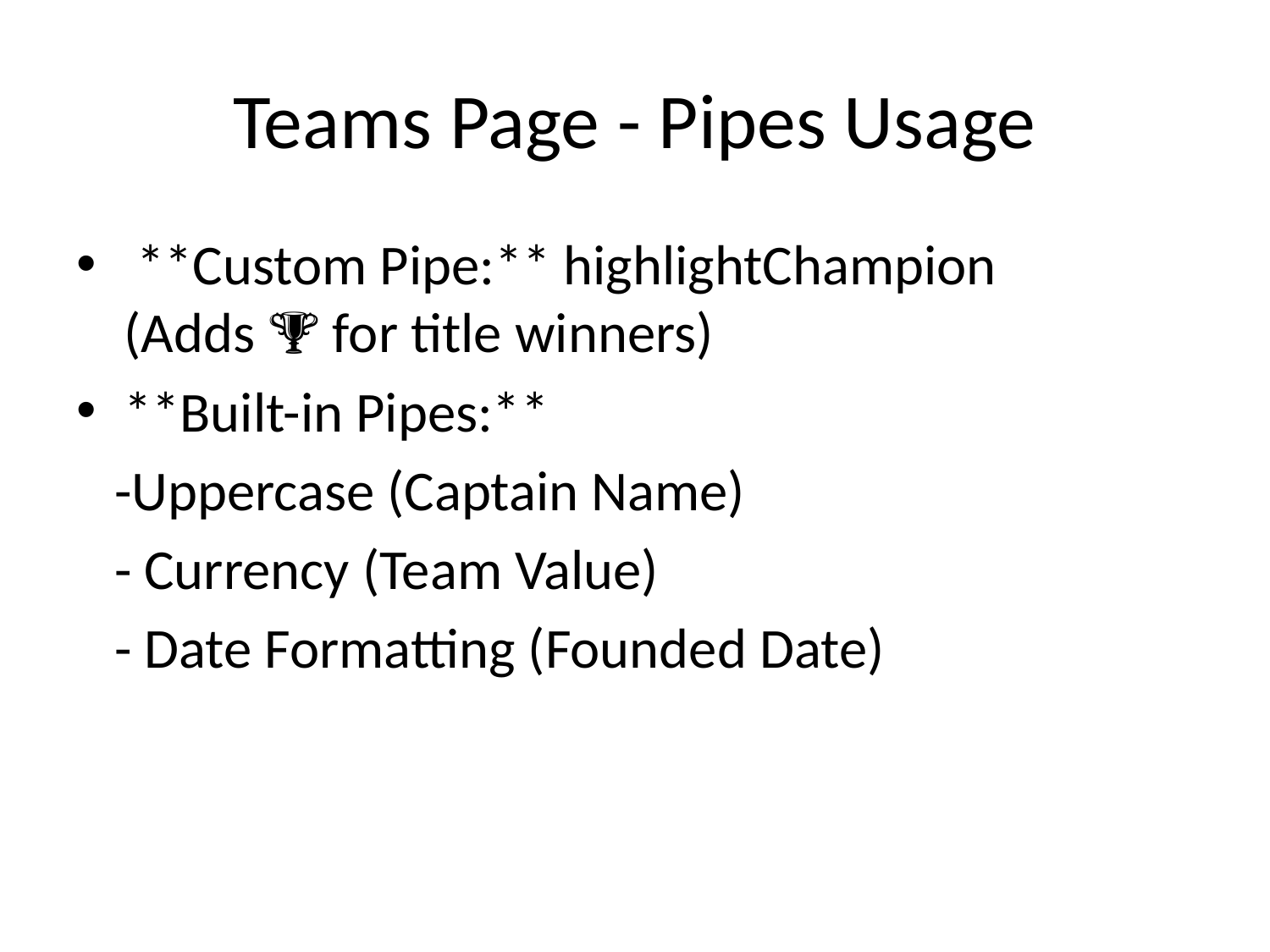

# Teams Page - Pipes Usage
 **Custom Pipe:** highlightChampion (Adds 🏆 for title winners)
**Built-in Pipes:**
   -Uppercase (Captain Name)
   - Currency (Team Value)
   - Date Formatting (Founded Date)